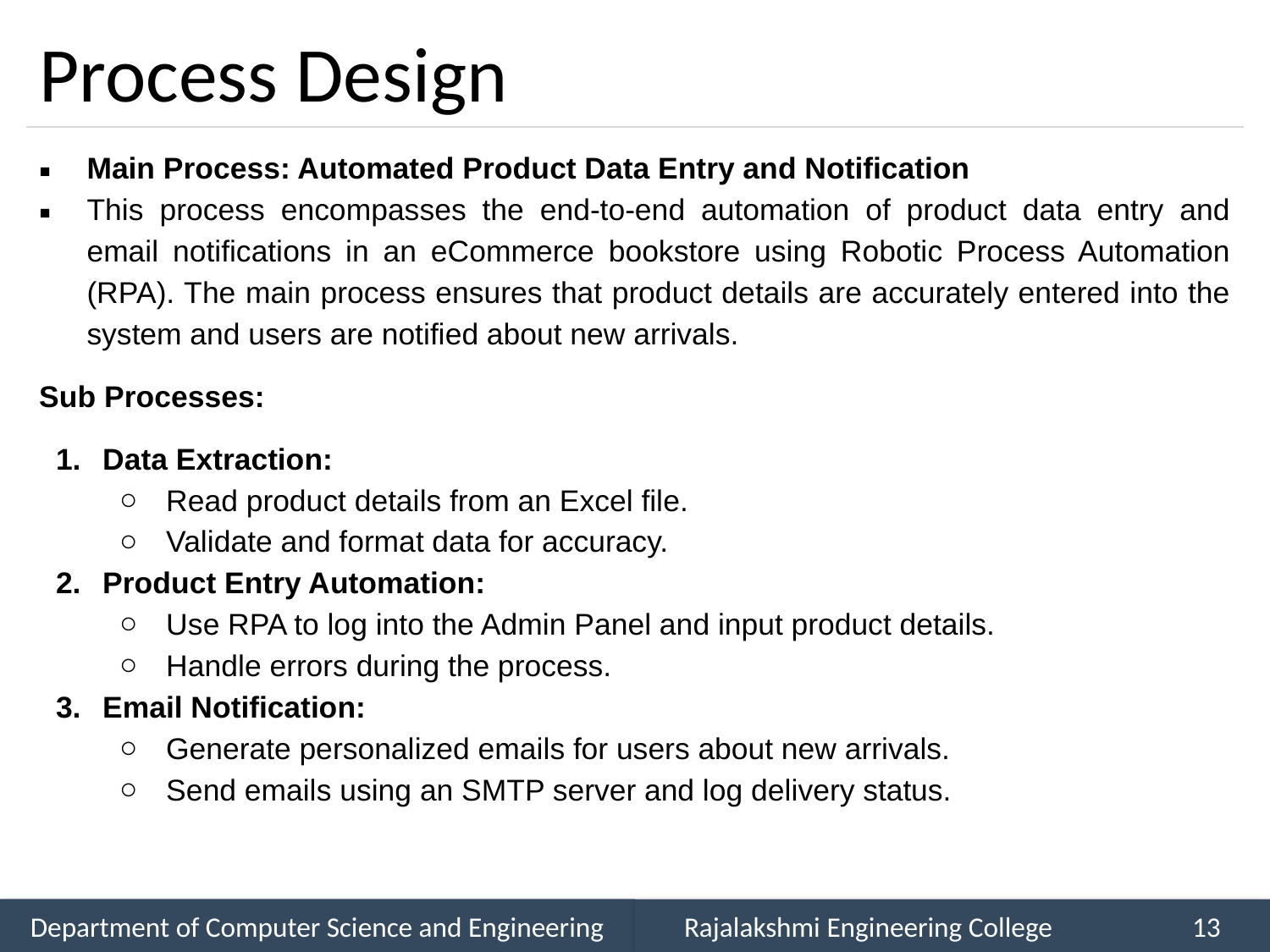

# Process Design
Main Process: Automated Product Data Entry and Notification
This process encompasses the end-to-end automation of product data entry and email notifications in an eCommerce bookstore using Robotic Process Automation (RPA). The main process ensures that product details are accurately entered into the system and users are notified about new arrivals.
Sub Processes:
Data Extraction:
Read product details from an Excel file.
Validate and format data for accuracy.
Product Entry Automation:
Use RPA to log into the Admin Panel and input product details.
Handle errors during the process.
Email Notification:
Generate personalized emails for users about new arrivals.
Send emails using an SMTP server and log delivery status.